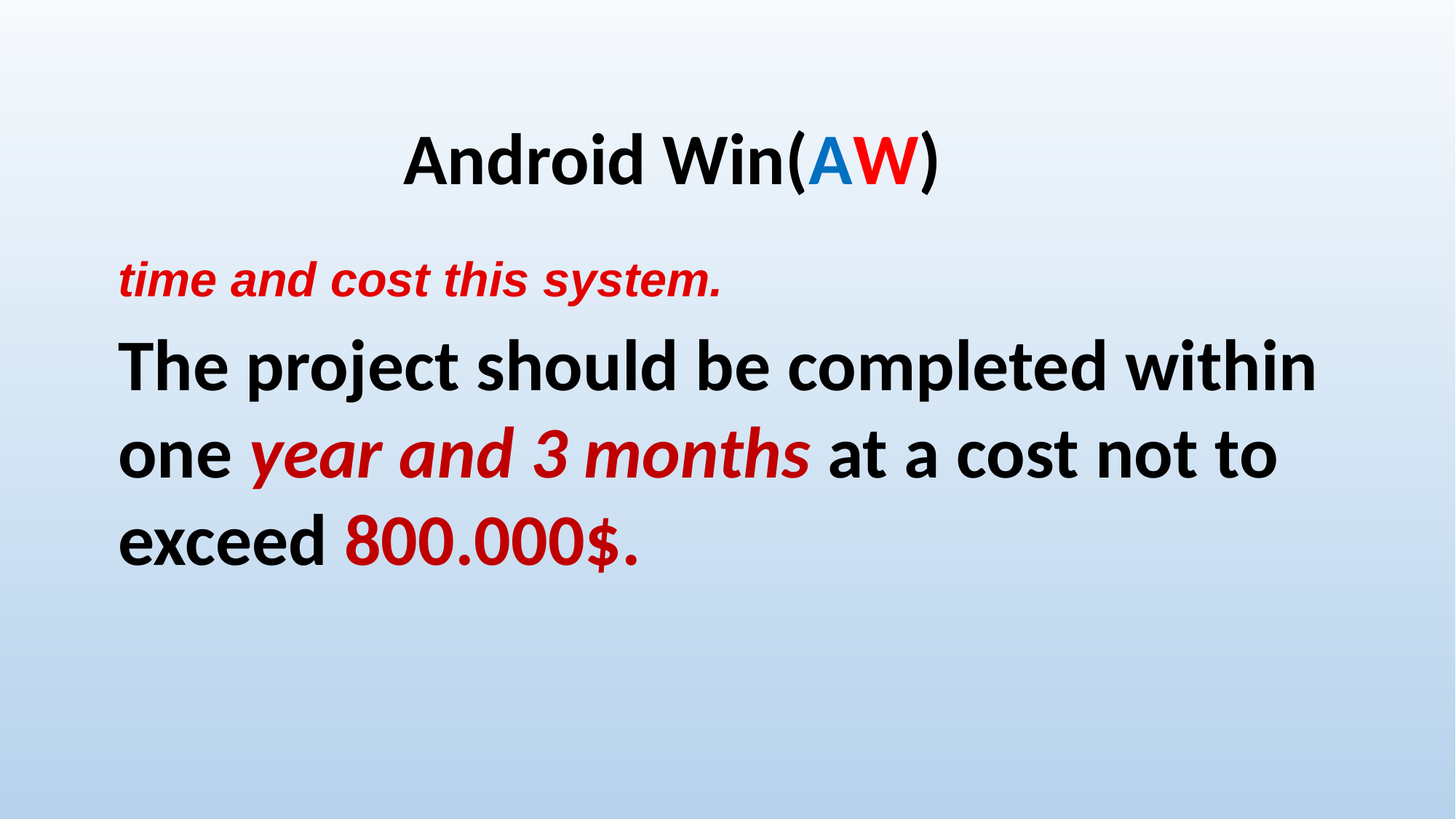

Android Win(AW)
time and cost this system.
The project should be completed within one year and 3 months at a cost not to exceed 800.000$.